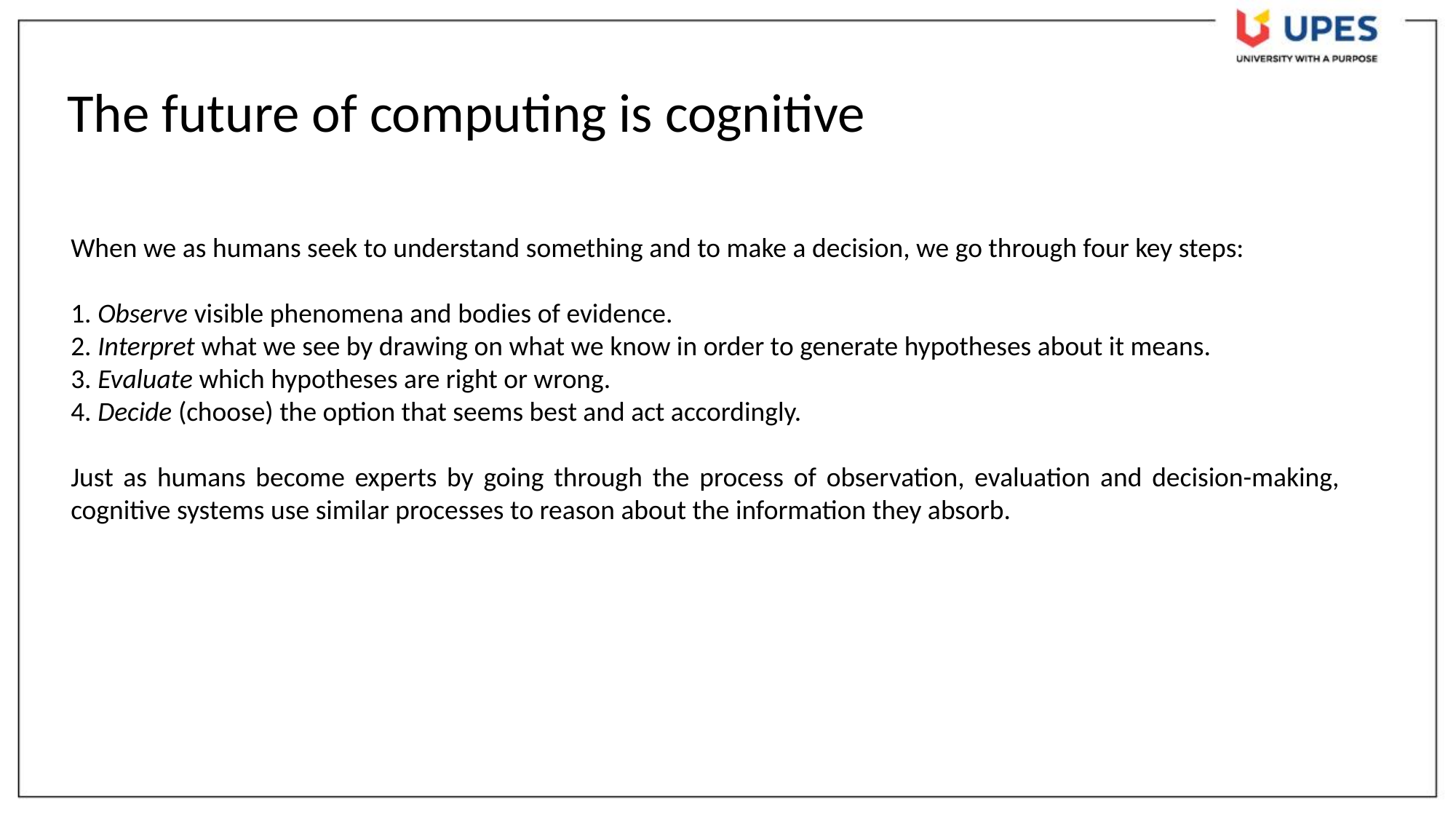

The future of computing is cognitive
When we as humans seek to understand something and to make a decision, we go through four key steps:

1. Observe visible phenomena and bodies of evidence.
2. Interpret what we see by drawing on what we know in order to generate hypotheses about it means.
3. Evaluate which hypotheses are right or wrong.
4. Decide (choose) the option that seems best and act accordingly.

Just as humans become experts by going through the process of observation, evaluation and decision-making, cognitive systems use similar processes to reason about the information they absorb.